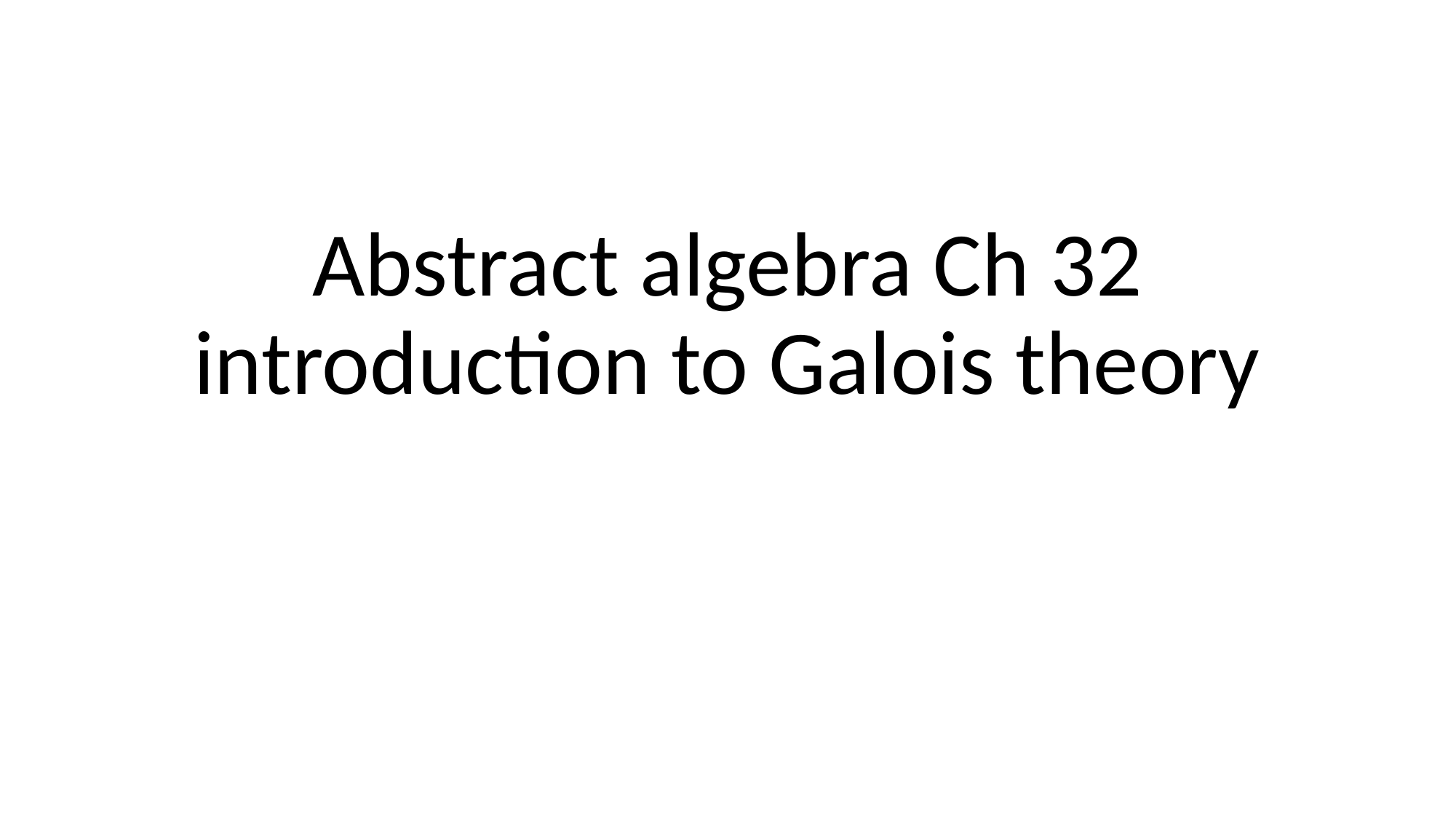

# Abstract algebra Ch 32 introduction to Galois theory